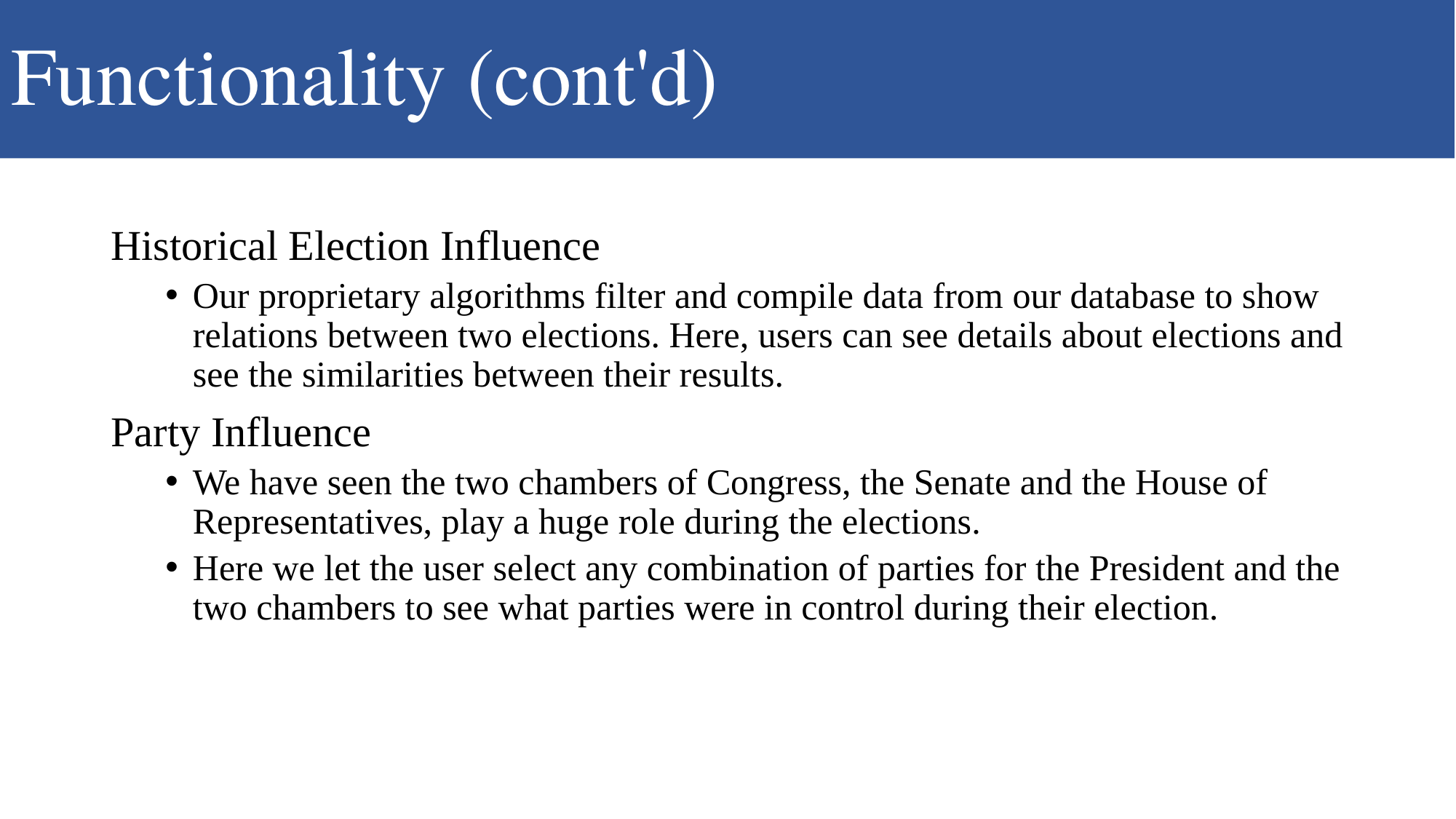

# Functionality (cont'd)
Historical Election Influence
Our proprietary algorithms filter and compile data from our database to show relations between two elections. Here, users can see details about elections and see the similarities between their results.
Party Influence
We have seen the two chambers of Congress, the Senate and the House of Representatives, play a huge role during the elections.
Here we let the user select any combination of parties for the President and the two chambers to see what parties were in control during their election.